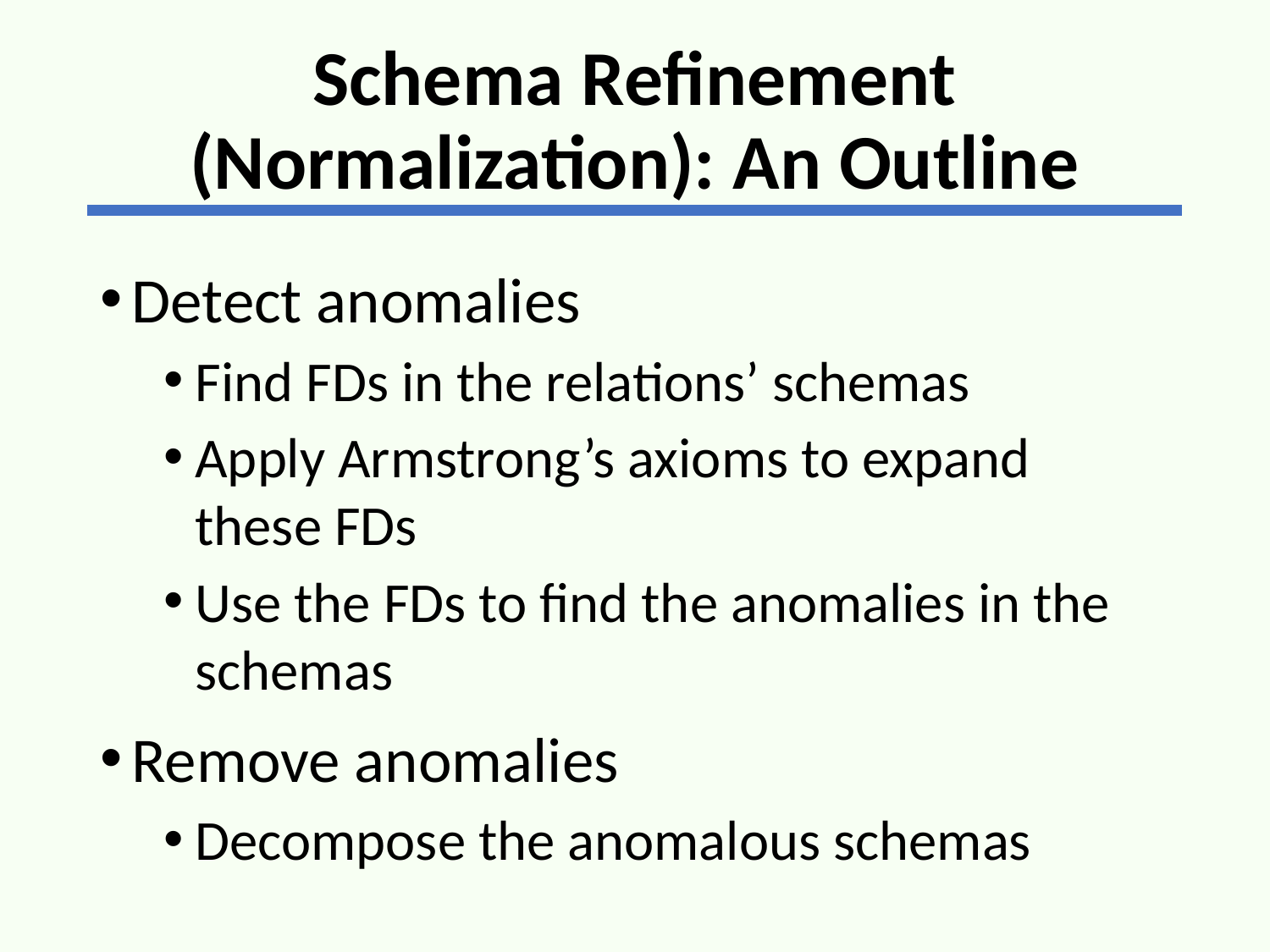

# Schema Refinement (Normalization): An Outline
Detect anomalies
Find FDs in the relations’ schemas
Apply Armstrong’s axioms to expand these FDs
Use the FDs to find the anomalies in the schemas
Remove anomalies
Decompose the anomalous schemas